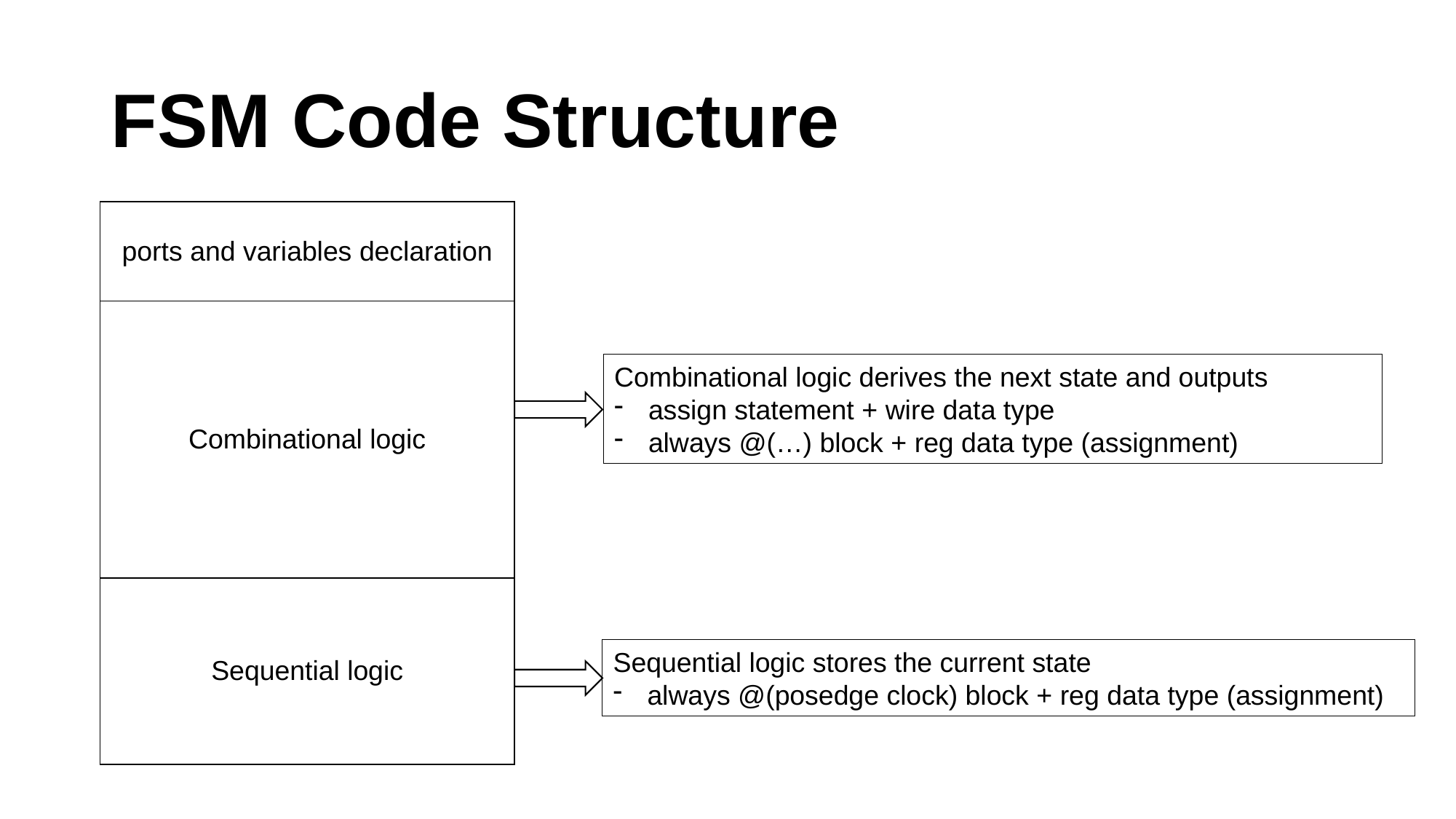

# FSM Code Structure
| ports and variables declaration |
| --- |
| Combinational logic |
| Sequential logic |
Combinational logic derives the next state and outputs
assign statement + wire data type
always @(…) block + reg data type (assignment)

Sequential logic stores the current state
always @(posedge clock) block + reg data type (assignment)